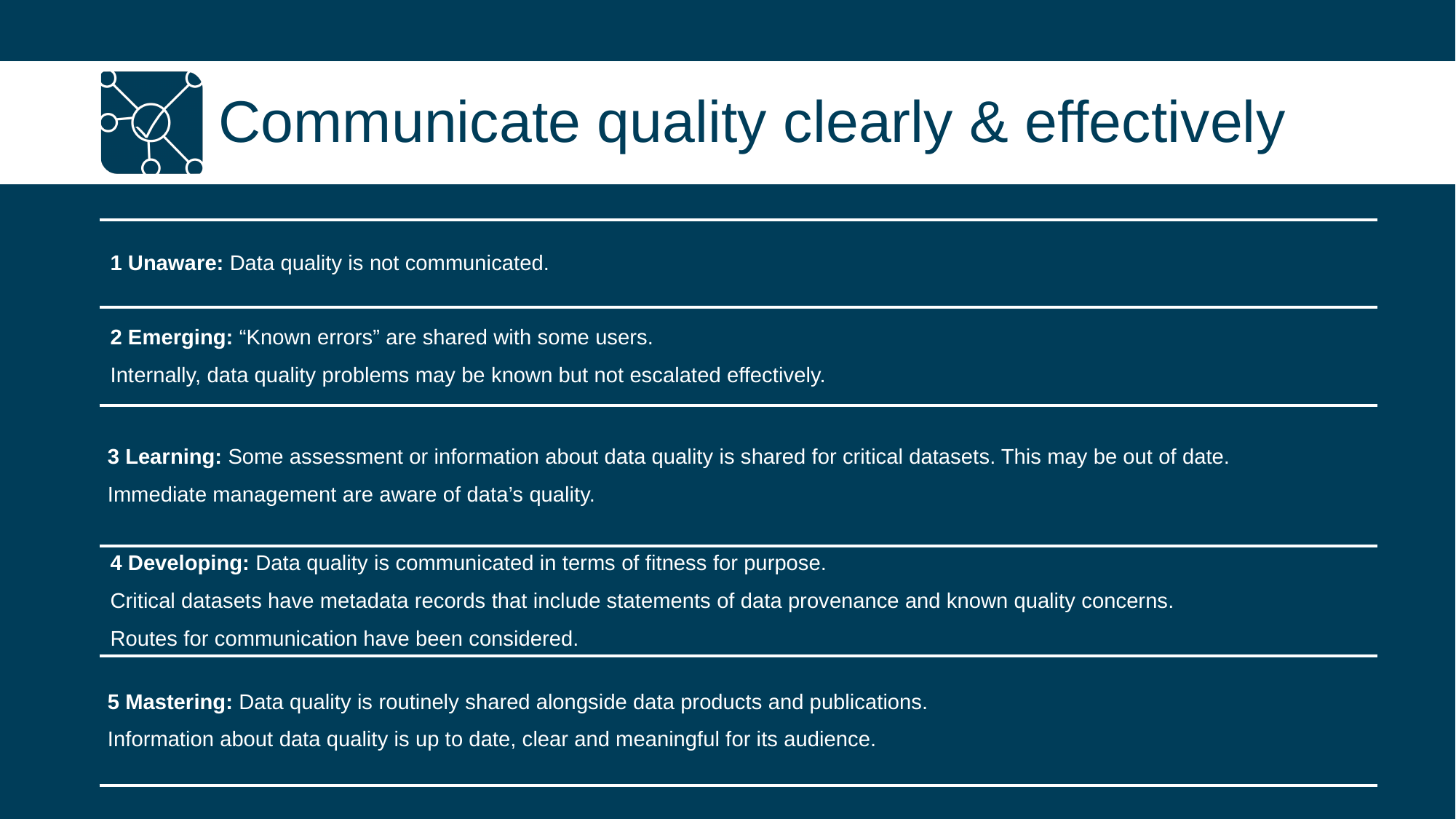

# Communicate quality clearly & effectively
| 1 Unaware: Data quality is not communicated. |
| --- |
| 2 Emerging: “Known errors” are shared with some users. Internally, data quality problems may be known but not escalated effectively. |
| 3 Learning: Some assessment or information about data quality is shared for critical datasets. This may be out of date. Immediate management are aware of data’s quality. |
| 4 Developing: Data quality is communicated in terms of fitness for purpose. Critical datasets have metadata records that include statements of data provenance and known quality concerns. Routes for communication have been considered. |
| 5 Mastering: Data quality is routinely shared alongside data products and publications. Information about data quality is up to date, clear and meaningful for its audience. |